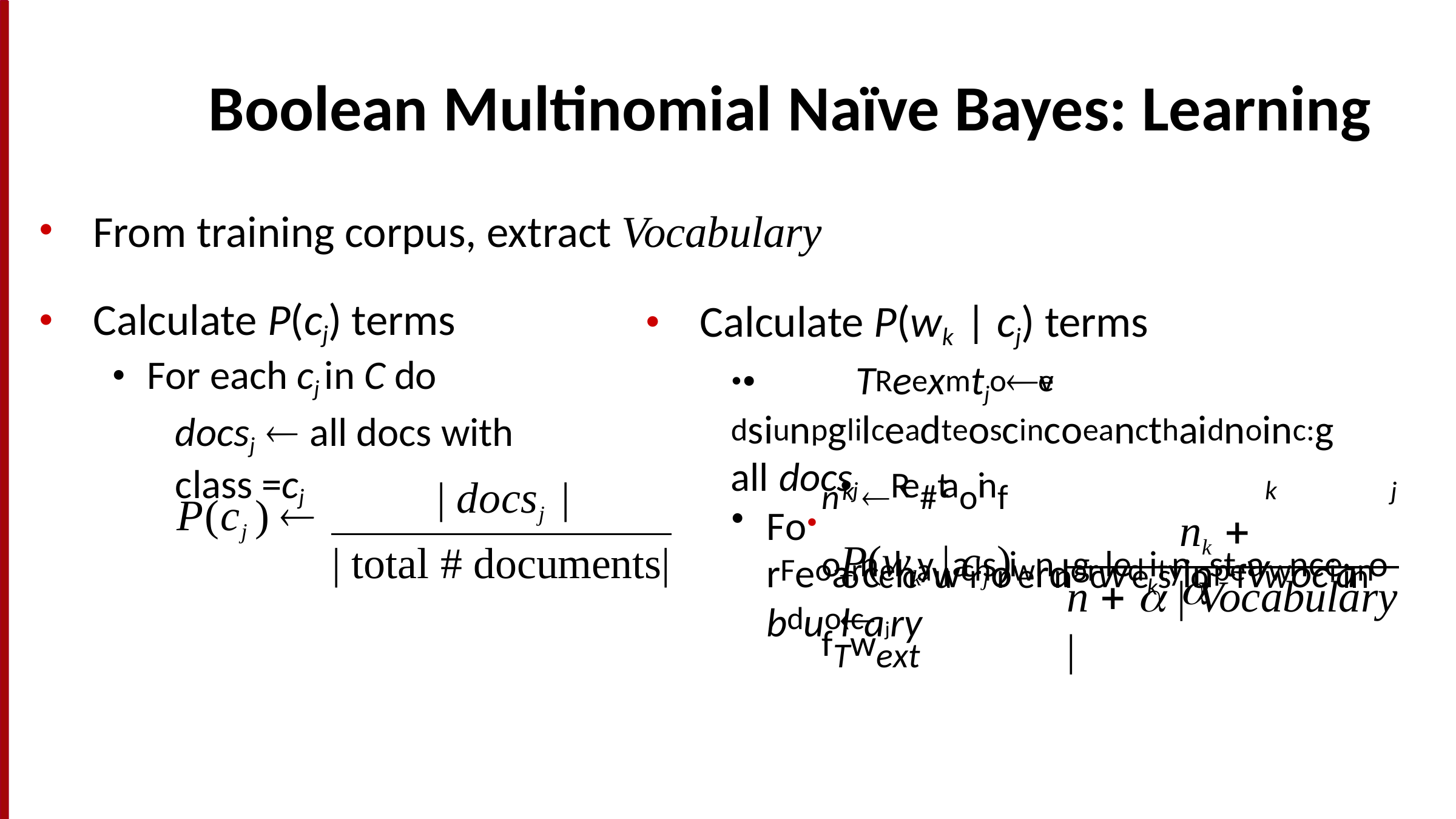

# Boolean Multinomial Naïve Bayes: Learning
From training corpus, extract Vocabulary
Calculate P(wk | cj) terms
••	TReexmtjo←ve dsiunpglilceadteoscincoeancthaidnoinc:g all docsj
Fo• rFeoarcehawchowrdorwdktyinpeVwocianbduolcajry
Calculate P(cj) terms
For each cj in C do
docsj ← all docs with	class =cj
n• ←Re#taoinf oonclcyuarsrienngcleeisnostfawnceinofTwext
| docsj	|
k
k
nk + α
j
P(cj ) ←
| total # documents|
P(wk	| cj ) ←

n + α | Vocabulary |